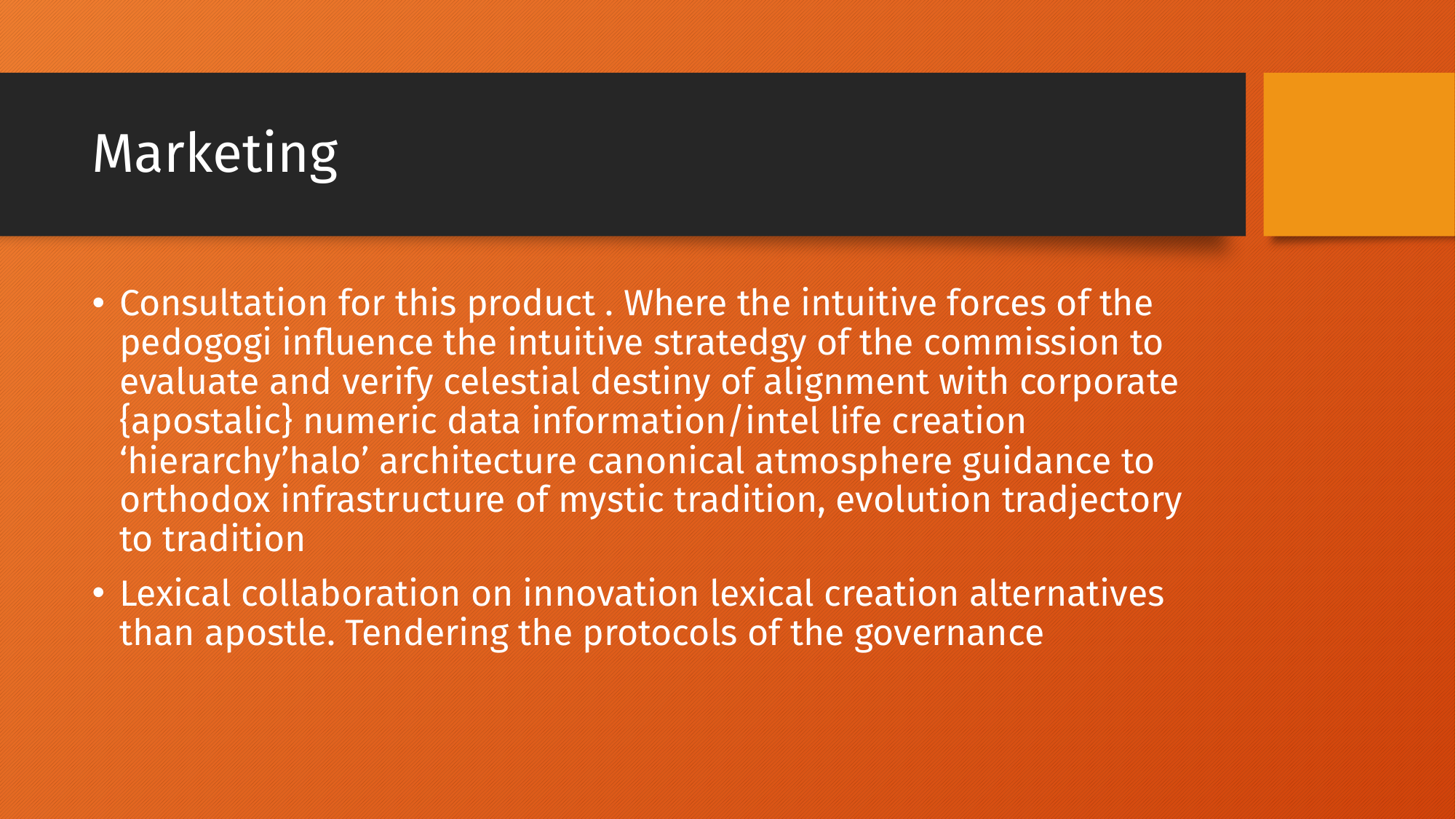

# Marketing
Consultation for this product . Where the intuitive forces of the pedogogi influence the intuitive stratedgy of the commission to evaluate and verify celestial destiny of alignment with corporate {apostalic} numeric data information/intel life creation ‘hierarchy’halo’ architecture canonical atmosphere guidance to orthodox infrastructure of mystic tradition, evolution tradjectory to tradition
Lexical collaboration on innovation lexical creation alternatives than apostle. Tendering the protocols of the governance